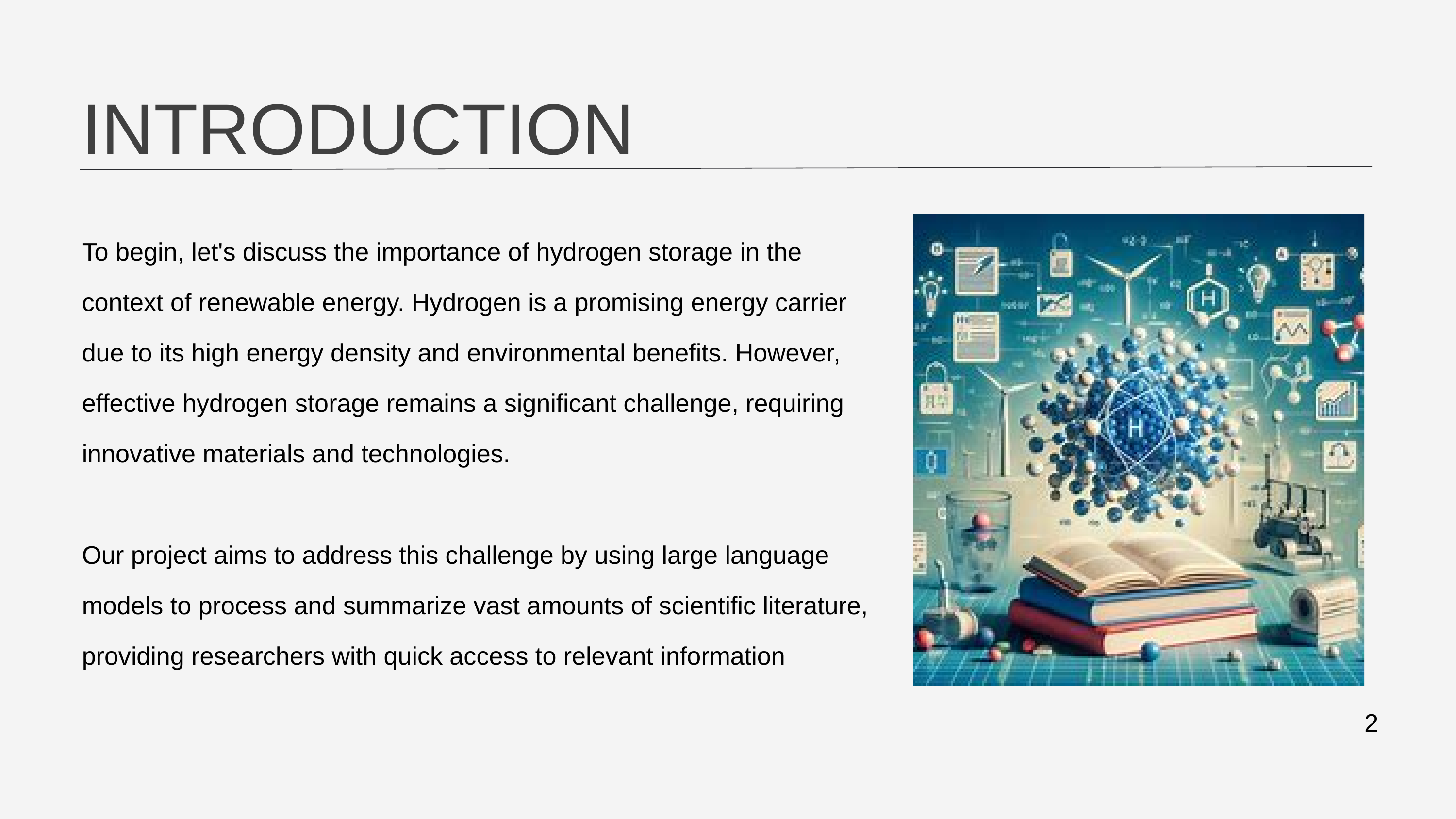

INTRODUCTION

To begin, let's discuss the importance of hydrogen storage in the context of renewable energy. Hydrogen is a promising energy carrier due to its high energy density and environmental benefits. However, effective hydrogen storage remains a significant challenge, requiring innovative materials and technologies.

Our project aims to address this challenge by using large language models to process and summarize vast amounts of scientific literature, providing researchers with quick access to relevant information
2